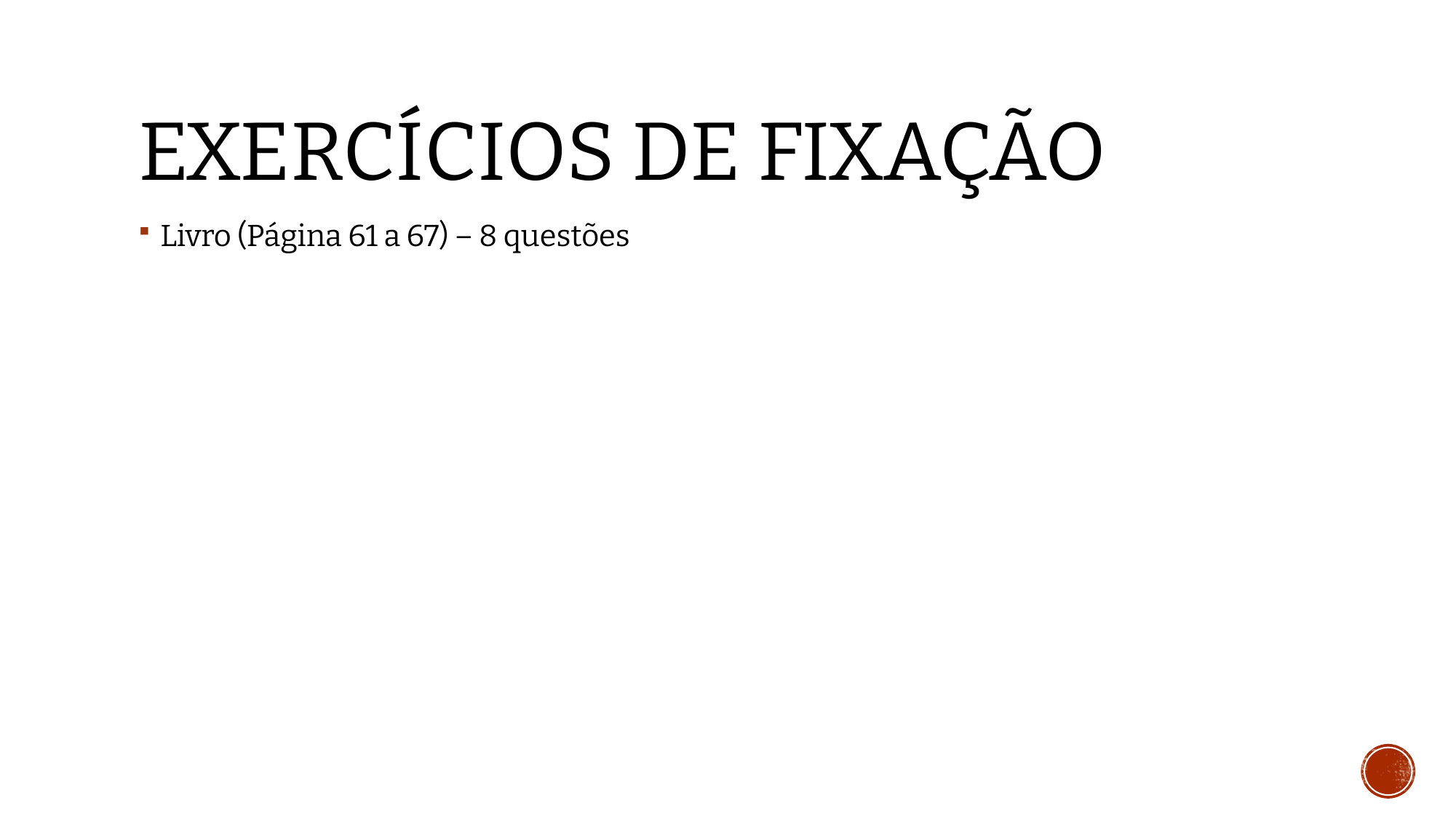

# Exercícios de Fixação
Livro (Página 61 a 67) – 8 questões